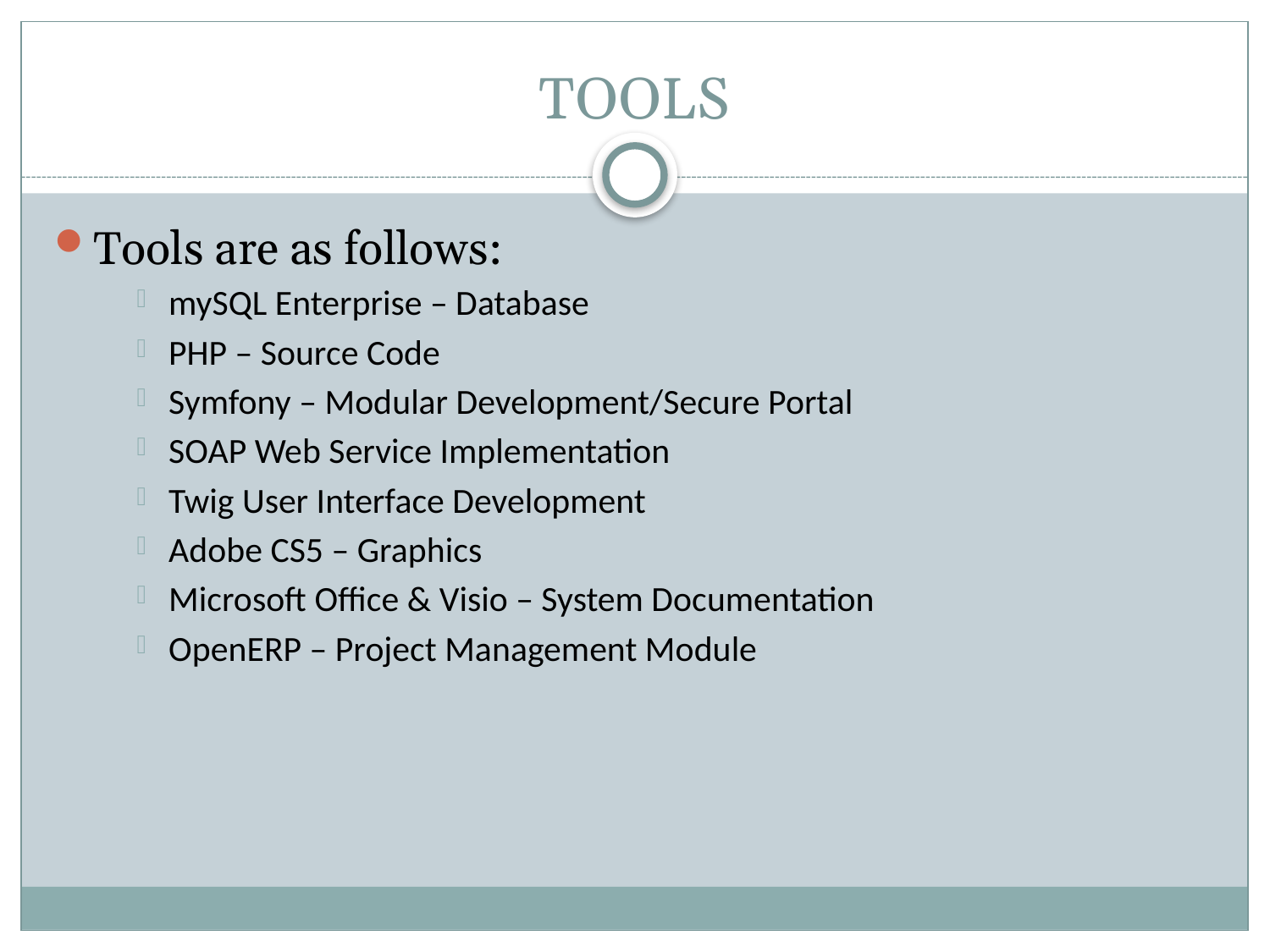

# TOOLS
Tools are as follows:
mySQL Enterprise – Database
PHP – Source Code
Symfony – Modular Development/Secure Portal
SOAP Web Service Implementation
Twig User Interface Development
Adobe CS5 – Graphics
Microsoft Office & Visio – System Documentation
OpenERP – Project Management Module